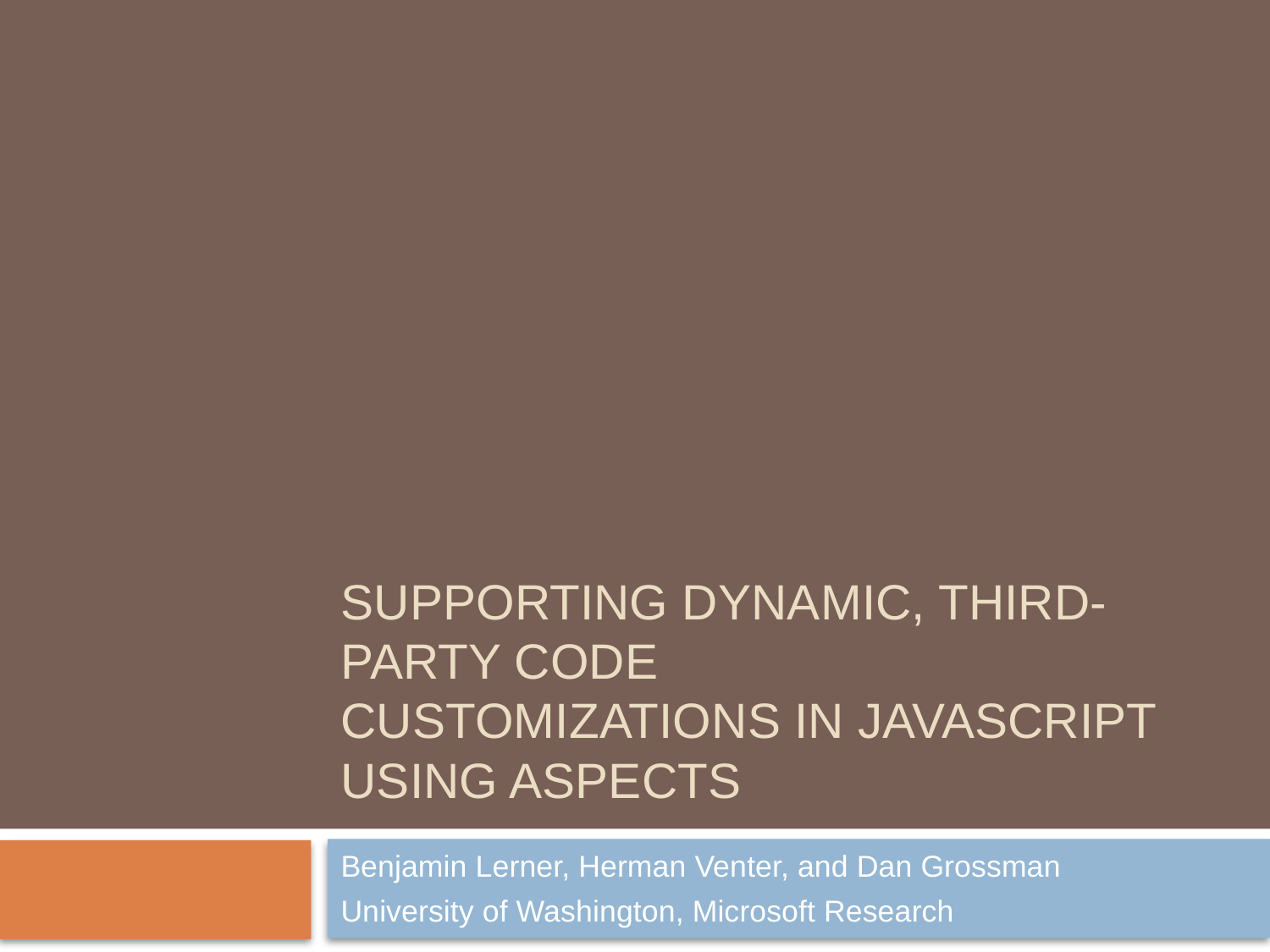

# Supporting Dynamic, Third-Party Code Customizations in JavaScript Using Aspects
Benjamin Lerner, Herman Venter, and Dan Grossman
University of Washington, Microsoft Research